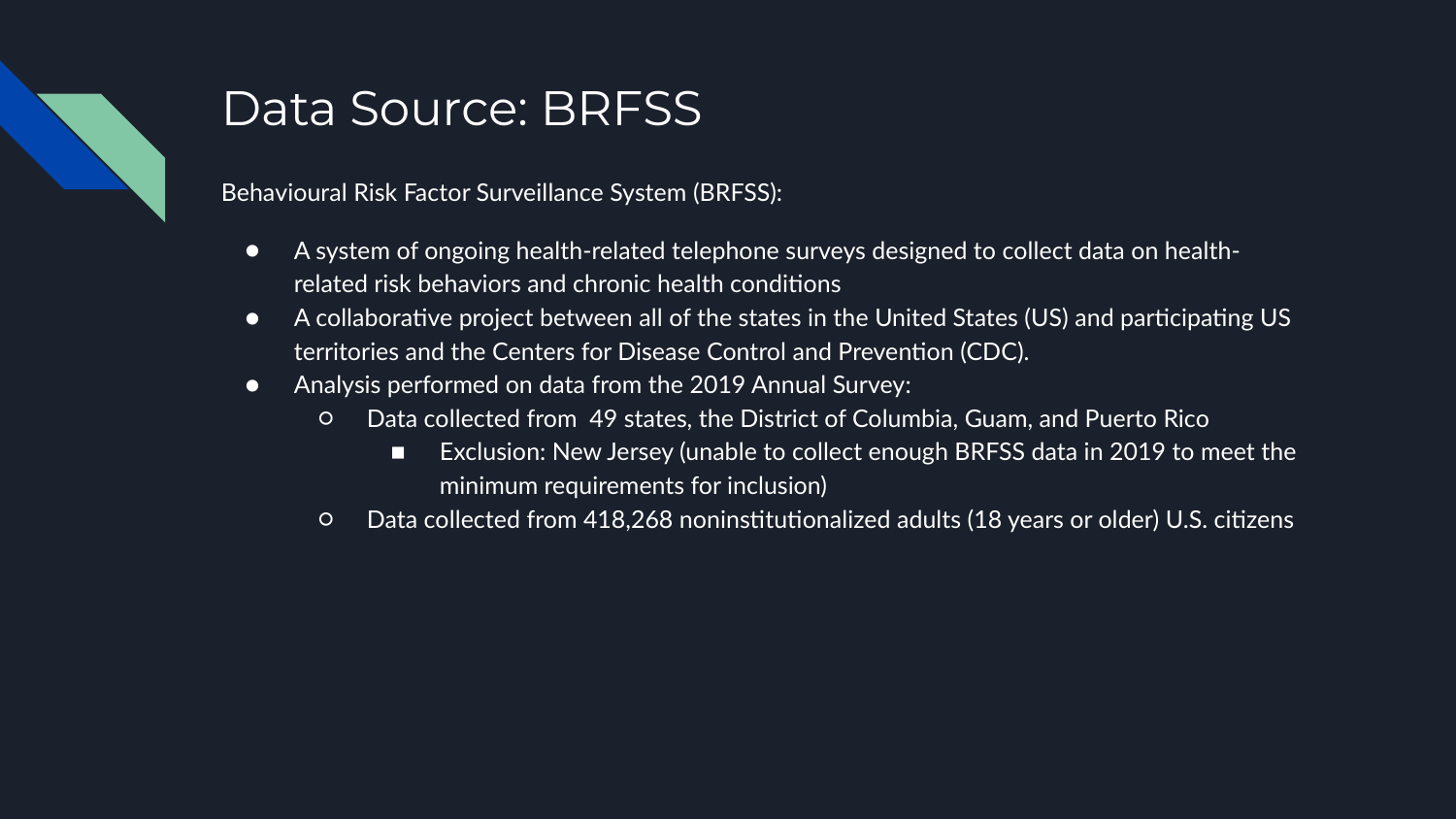

# Data Source: BRFSS
Behavioural Risk Factor Surveillance System (BRFSS):
A system of ongoing health-related telephone surveys designed to collect data on health-related risk behaviors and chronic health conditions
A collaborative project between all of the states in the United States (US) and participating US territories and the Centers for Disease Control and Prevention (CDC).
Analysis performed on data from the 2019 Annual Survey:
Data collected from  49 states, the District of Columbia, Guam, and Puerto Rico
Exclusion: New Jersey (unable to collect enough BRFSS data in 2019 to meet the minimum requirements for inclusion)
Data collected from 418,268 noninstitutionalized adults (18 years or older) U.S. citizens